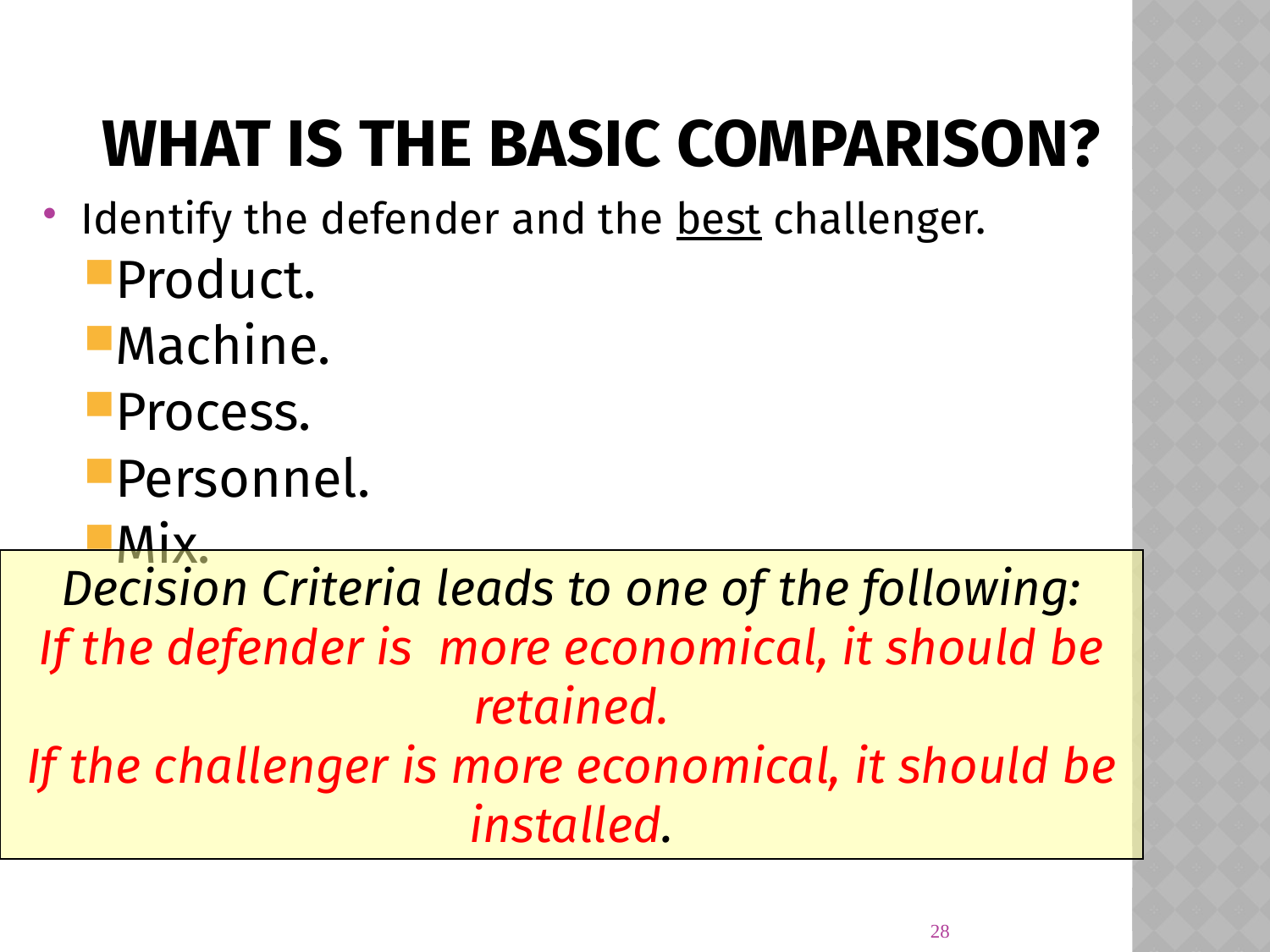

# What Is the Basic Comparison?
Identify the defender and the best challenger.
Product.
Machine.
Process.
Personnel.
Mix.
Decision Criteria leads to one of the following:
If the defender is  more economical, it should be retained.
If the challenger is more economical, it should be installed.
28